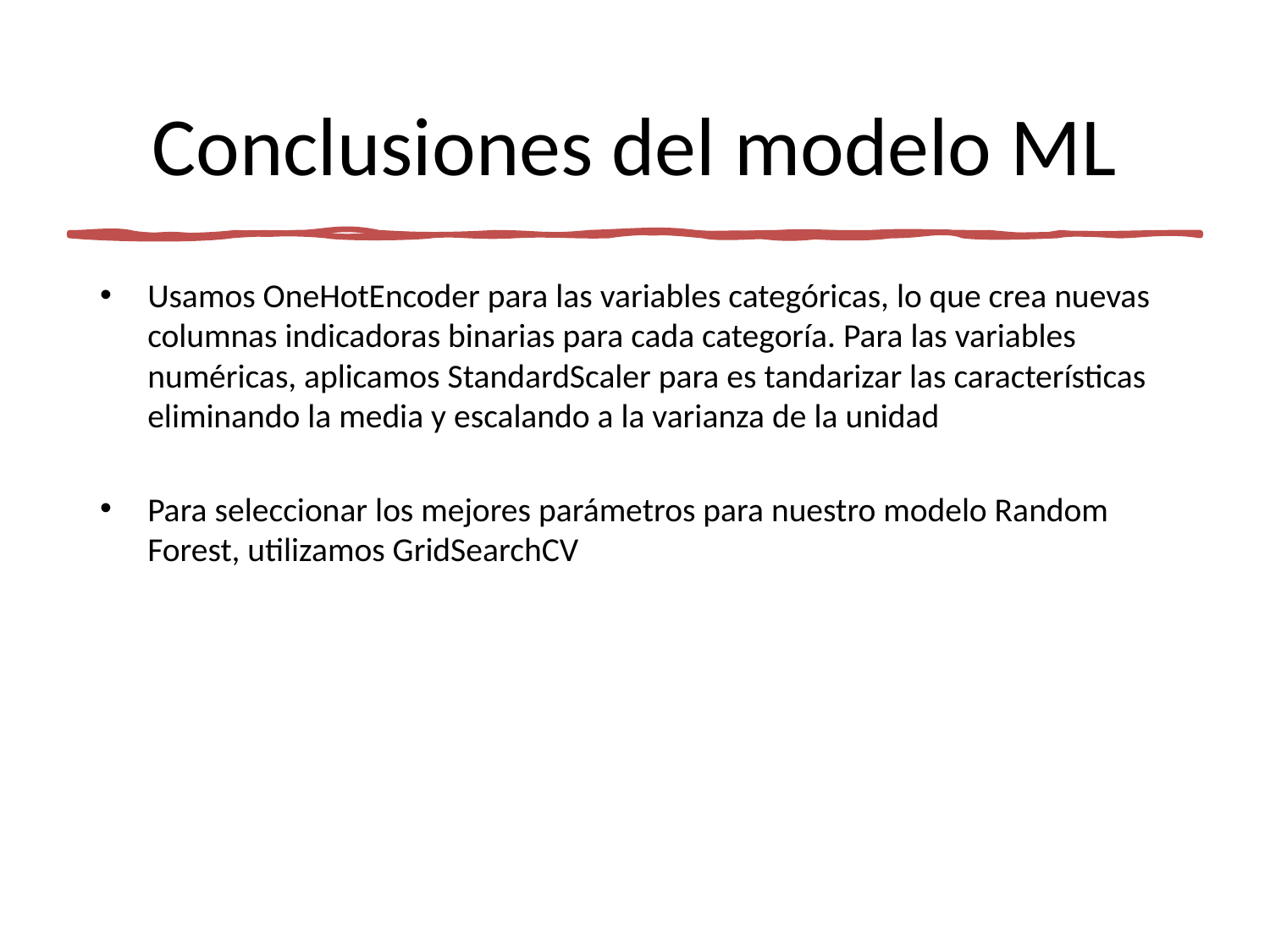

# Conclusiones del modelo ML

Usamos OneHotEncoder para las variables categóricas, lo que crea nuevas columnas indicadoras binarias para cada categoría. Para las variables numéricas, aplicamos StandardScaler para es tandarizar las características eliminando la media y escalando a la varianza de la unidad

Para seleccionar los mejores parámetros para nuestro modelo Random Forest, utilizamos GridSearchCV